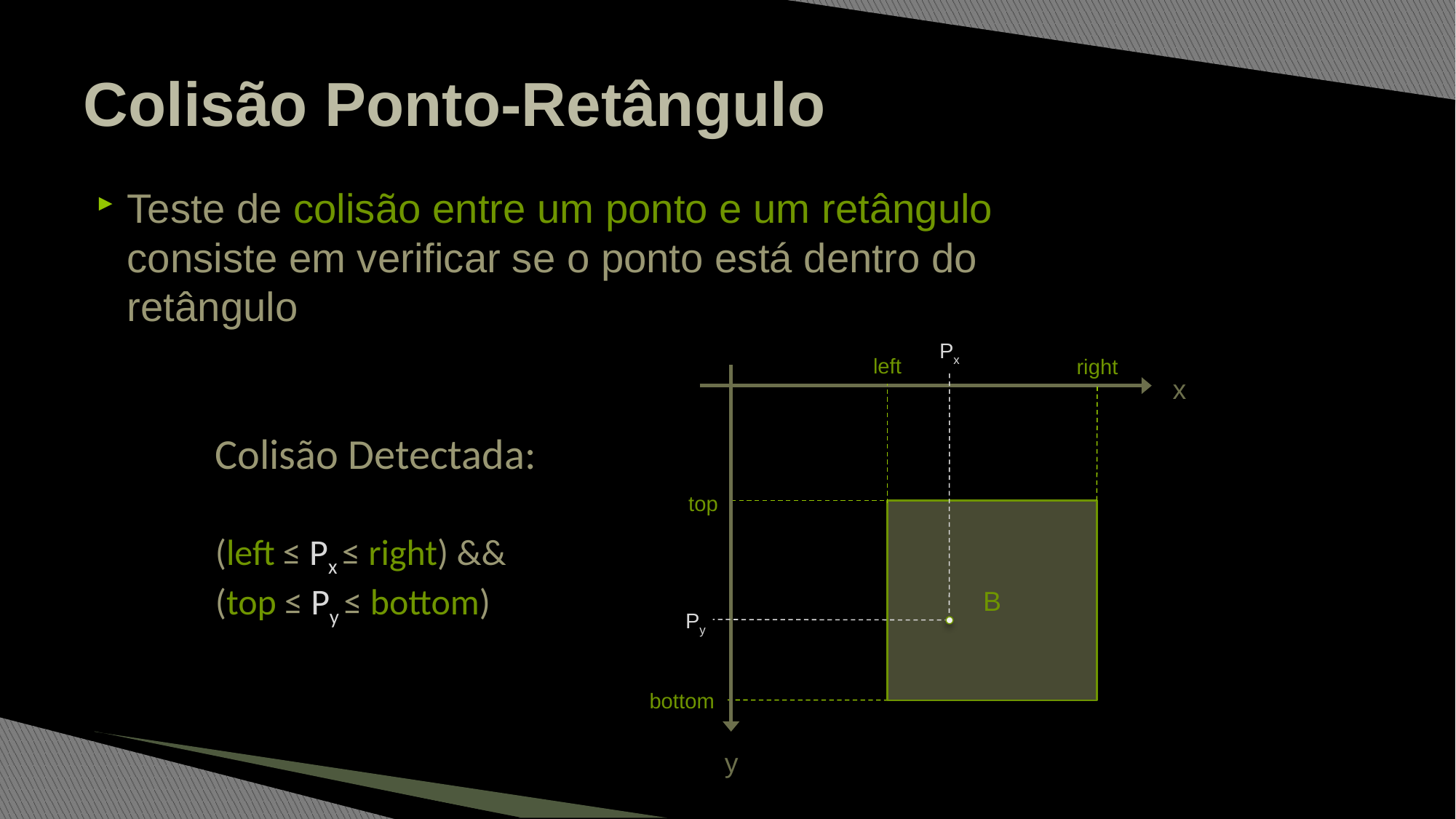

# Colisão Ponto-Retângulo
Teste de colisão entre um ponto e um retângulo
consiste em verificar se o ponto está dentro do
retângulo
Px
left
right
x
Colisão Detectada:
(left ≤ Px ≤ right) &&
(top ≤ Py ≤ bottom)
top
B
Py

bottom
y